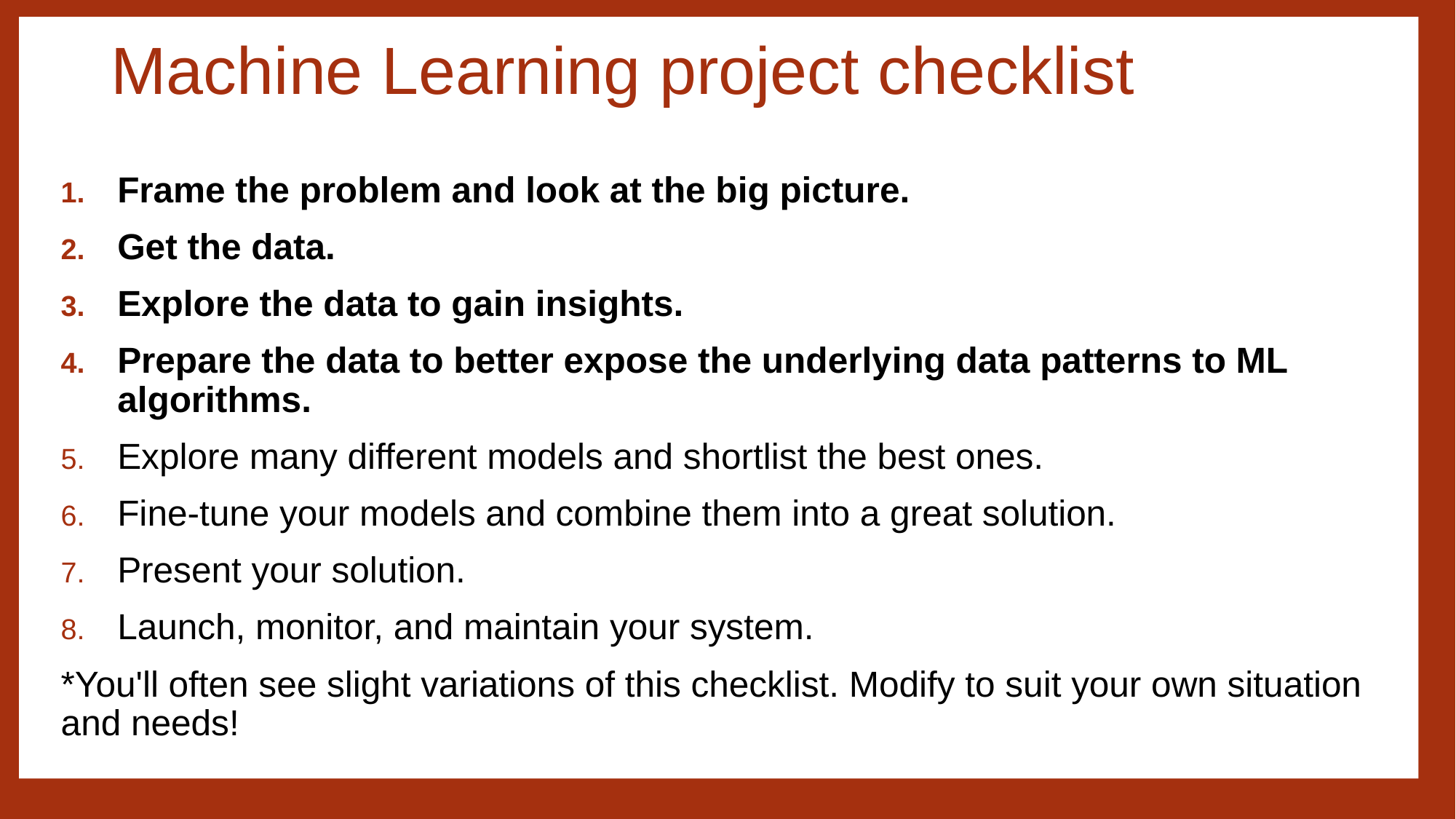

# Machine Learning project checklist
Frame the problem and look at the big picture.
Get the data.
Explore the data to gain insights.
Prepare the data to better expose the underlying data patterns to ML algorithms.
Explore many different models and shortlist the best ones.
Fine-tune your models and combine them into a great solution.
Present your solution.
Launch, monitor, and maintain your system.
*You'll often see slight variations of this checklist. Modify to suit your own situation and needs!